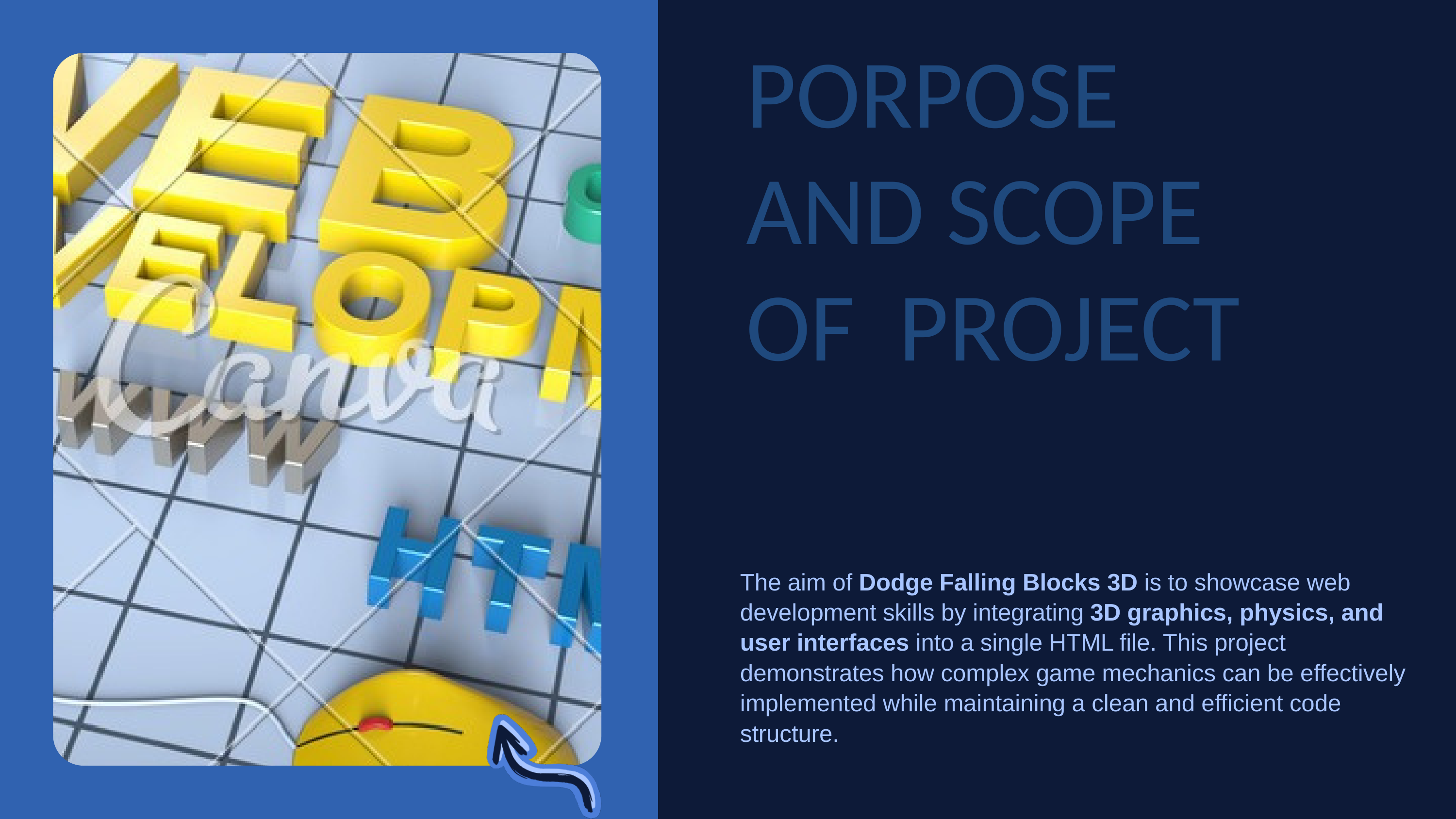

PORPOSE AND SCOPE OF  PROJECT
The aim of Dodge Falling Blocks 3D is to showcase web development skills by integrating 3D graphics, physics, and user interfaces into a single HTML file. This project demonstrates how complex game mechanics can be effectively implemented while maintaining a clean and efficient code structure.